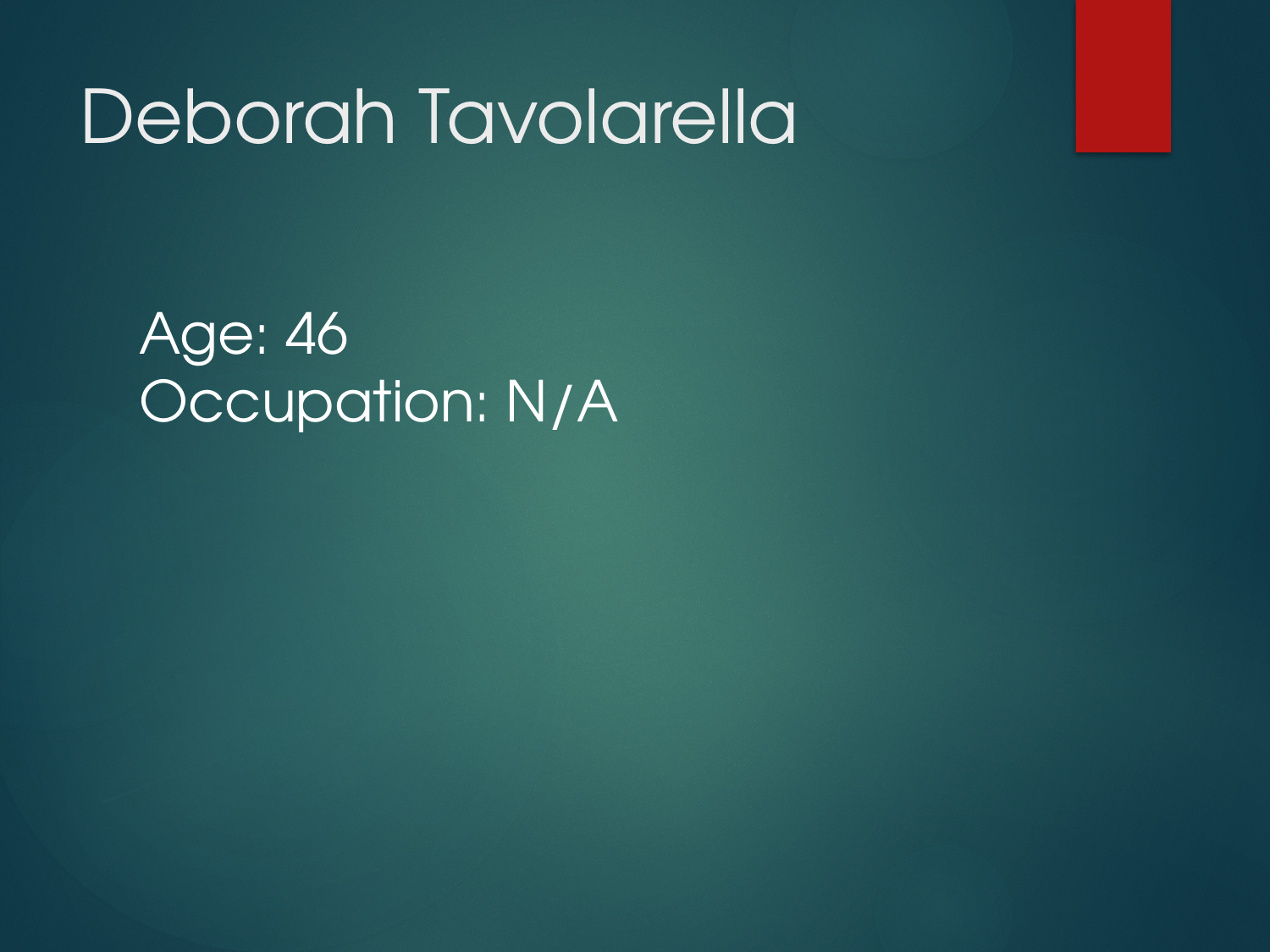

# Deborah Tavolarella

Age: 46
Occupation: N/A